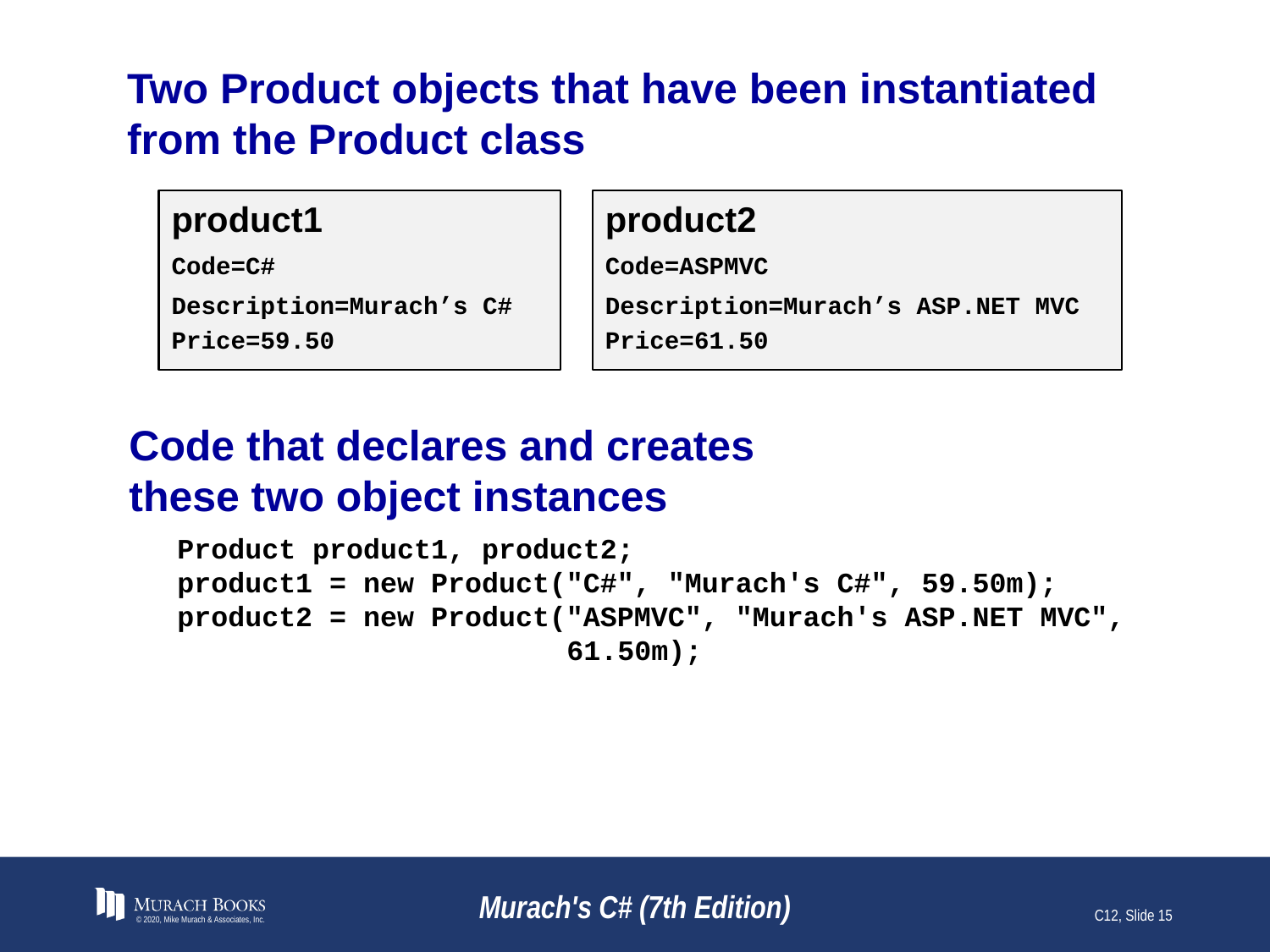

# Two Product objects that have been instantiated from the Product class
product1
Code=C#
Description=Murach’s C#
Price=59.50
product2
Code=ASPMVC
Description=Murach’s ASP.NET MVC
Price=61.50
Code that declares and creates
these two object instances
Product product1, product2;
product1 = new Product("C#", "Murach's C#", 59.50m);
product2 = new Product("ASPMVC", "Murach's ASP.NET MVC",
                       61.50m);

© 2020, Mike Murach & Associates, Inc.
Murach's C# (7th Edition)

C12, Slide 15